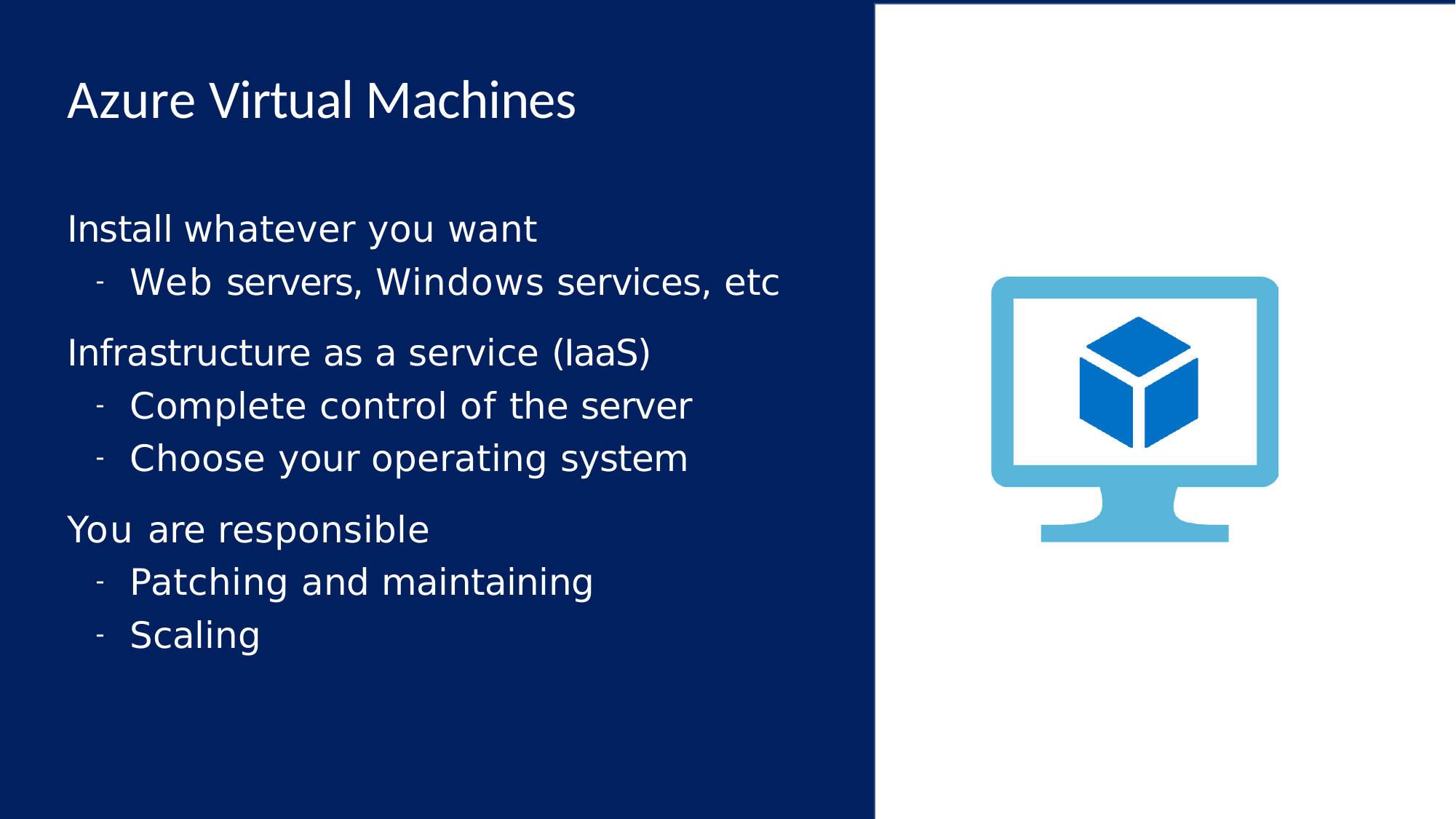

# Azure Virtual Machines
Install whatever you want
Web servers, Windows services, etc
Infrastructure as a service (IaaS)
Complete control of the server
Choose your operating system
You are responsible
Patching and maintaining
Scaling